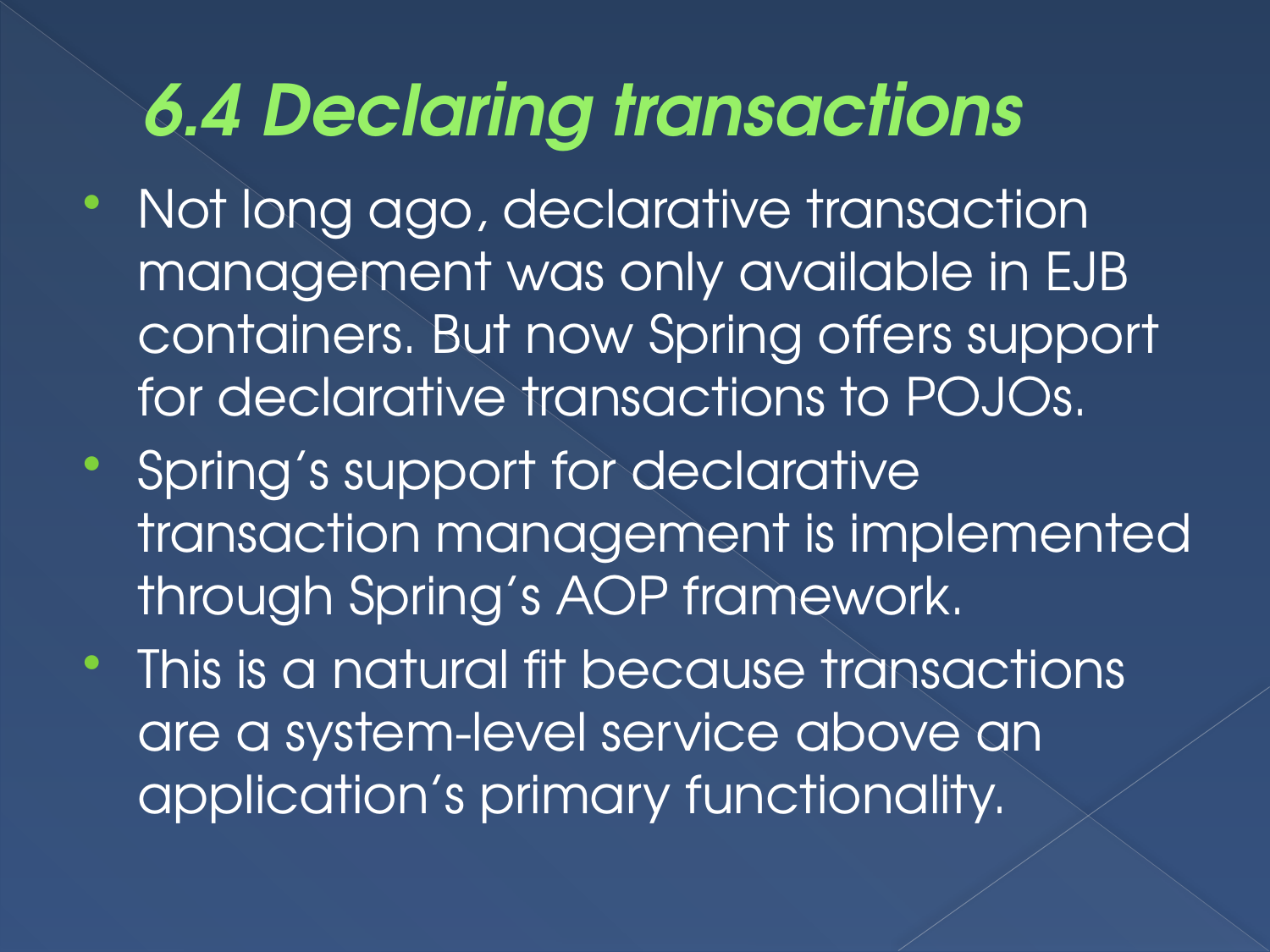

# 6.4 Declaring transactions
Not long ago, declarative transaction management was only available in EJB containers. But now Spring offers support for declarative transactions to POJOs.
Spring’s support for declarative transaction management is implemented through Spring’s AOP framework.
This is a natural fit because transactions are a system-level service above an application’s primary functionality.